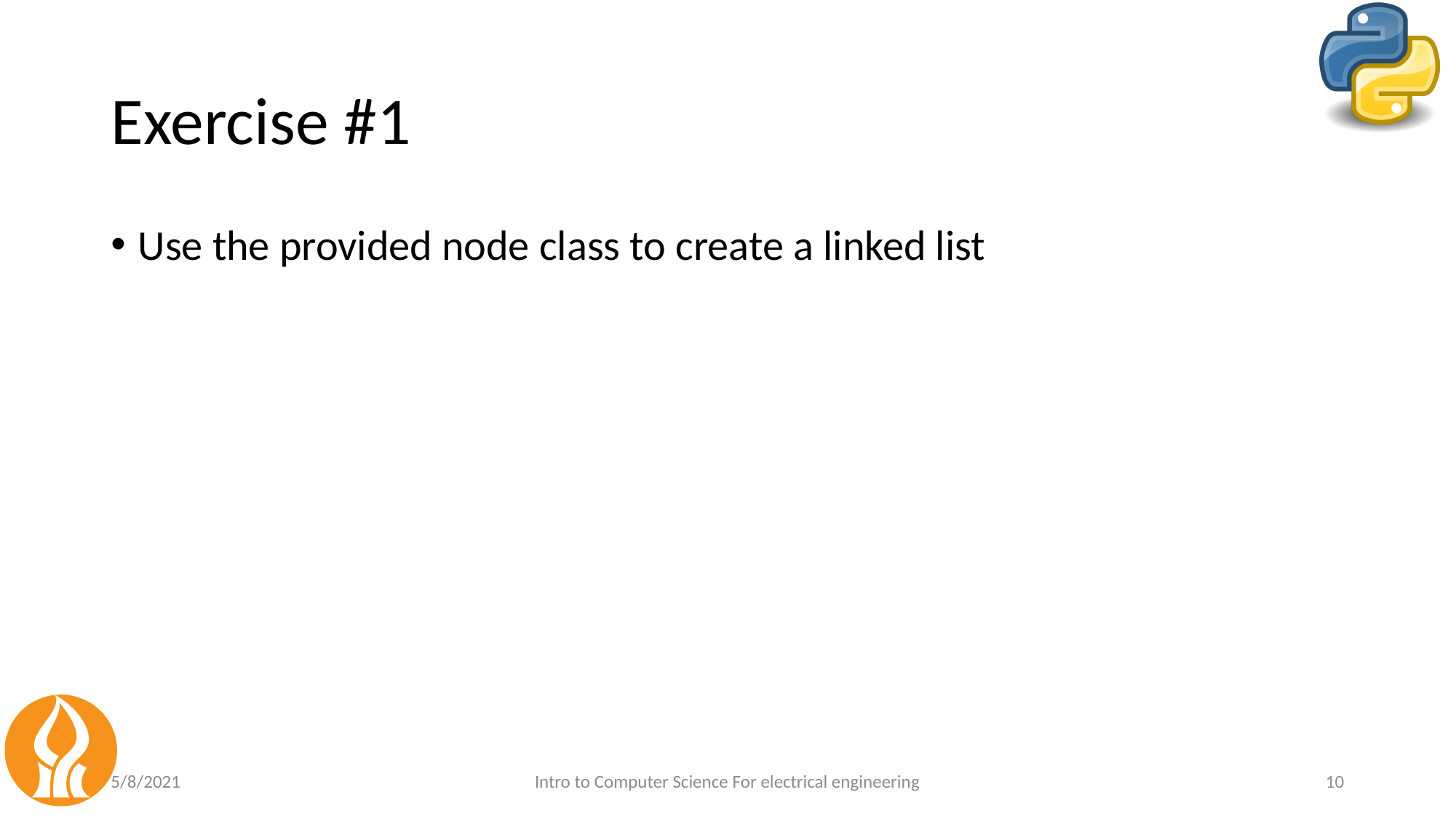

# Exercise #1
Use the provided node class to create a linked list
5/8/2021
Intro to Computer Science For electrical engineering
10